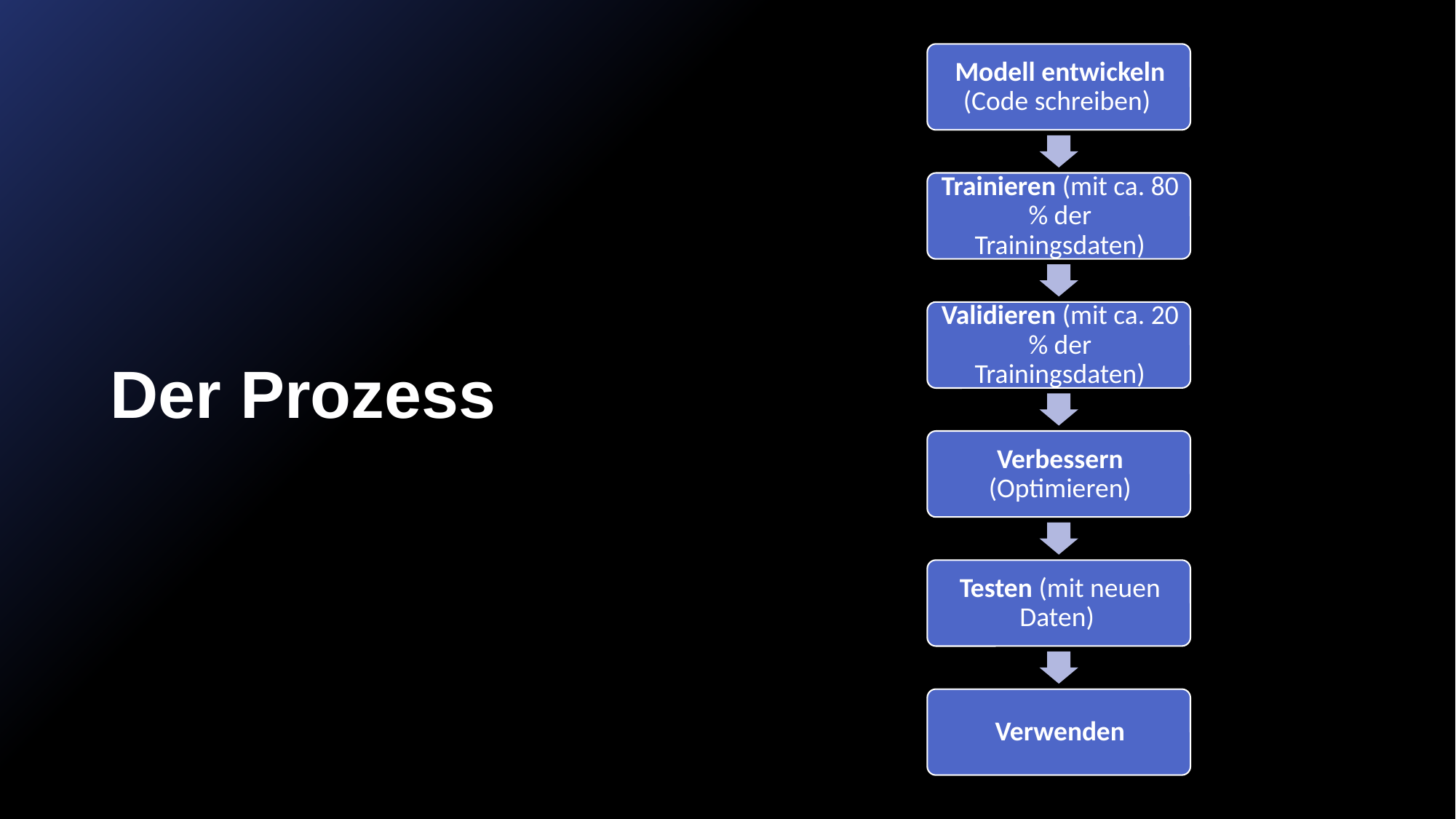

Modell entwickeln (Code schreiben)

Trainieren (mit ca. 80 % der Trainingsdaten)

Validieren (mit ca. 20 % der Trainingsdaten)

Verbessern (Optimieren)

Testen (mit neuen Daten)

Verwenden

Künstliche Intelligenz
«Deep Learning»
Systeme, die menschliches Denken und Handeln nachahmen.
Systeme, die über neuronale Netze (ohne menschliche Anleitung) lernen.
# Der Prozess

Maschinelles
Lernen
Systeme, die mit grossen Daten-mengen lernen und sich verbessern.